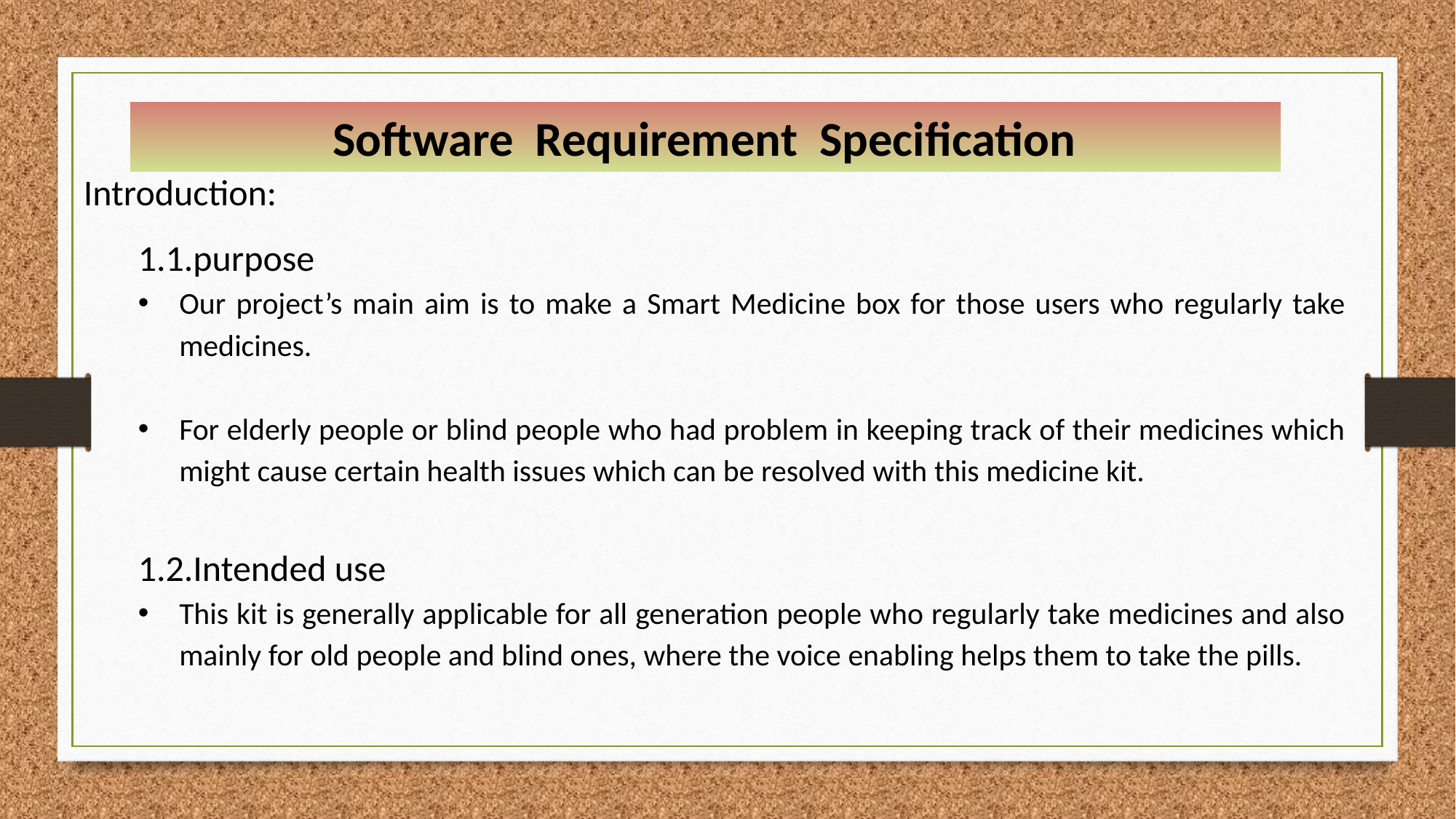

Software  Requirement  Specification
Introduction:
1.1.purpose
Our project’s main aim is to make a Smart Medicine box for those users who regularly take medicines.

For elderly people or blind people who had problem in keeping track of their medicines which might cause certain health issues which can be resolved with this medicine kit.

1.2.Intended use
This kit is generally applicable for all generation people who regularly take medicines and also mainly for old people and blind ones, where the voice enabling helps them to take the pills.